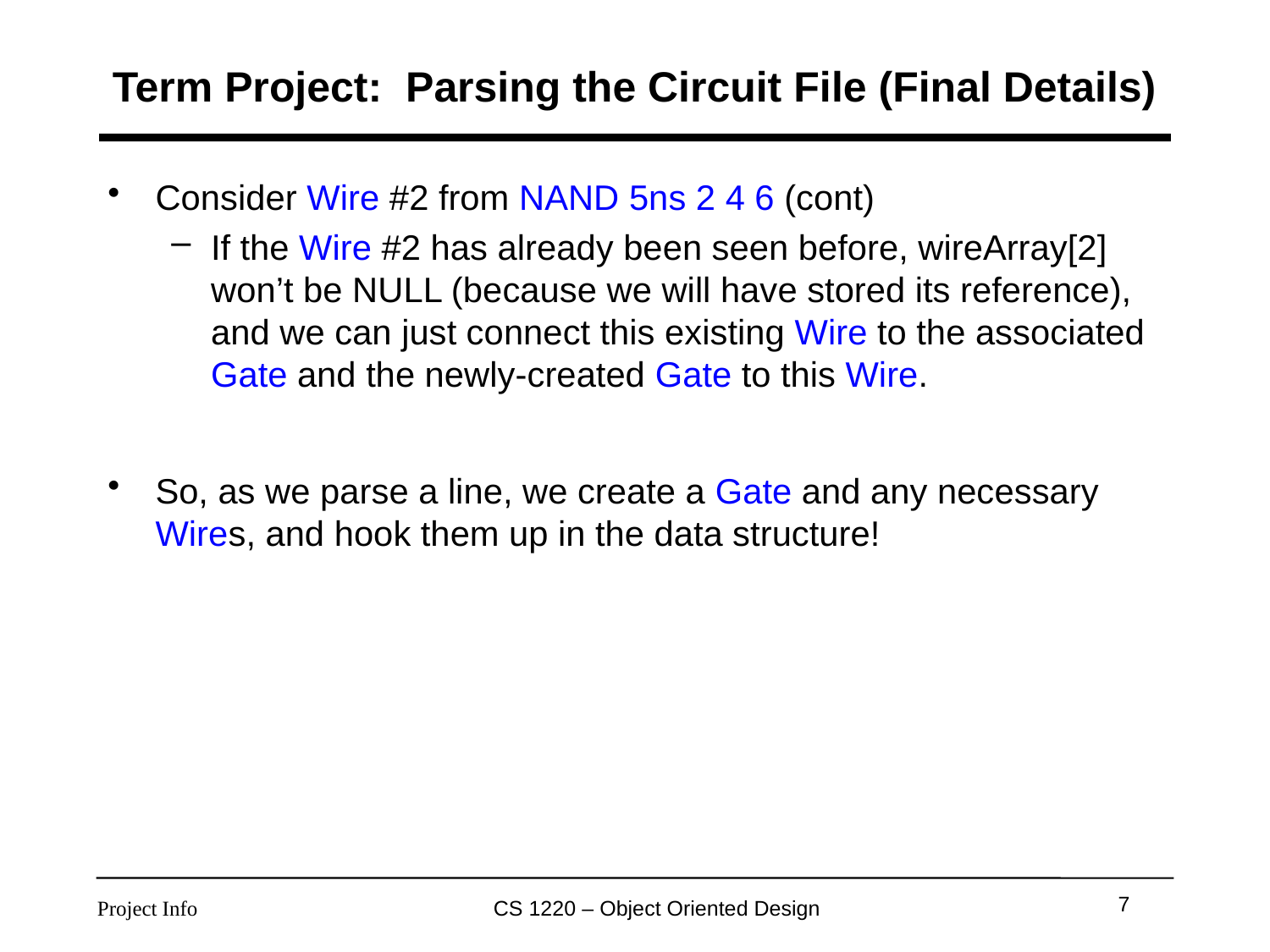

# Term Project:  Parsing the Circuit File (Final Details)
Consider Wire #2 from NAND 5ns 2 4 6 (cont)
If the Wire #2 has already been seen before, wireArray[2] won’t be NULL (because we will have stored its reference), and we can just connect this existing Wire to the associated Gate and the newly-created Gate to this Wire.

So, as we parse a line, we create a Gate and any necessary Wires, and hook them up in the data structure!